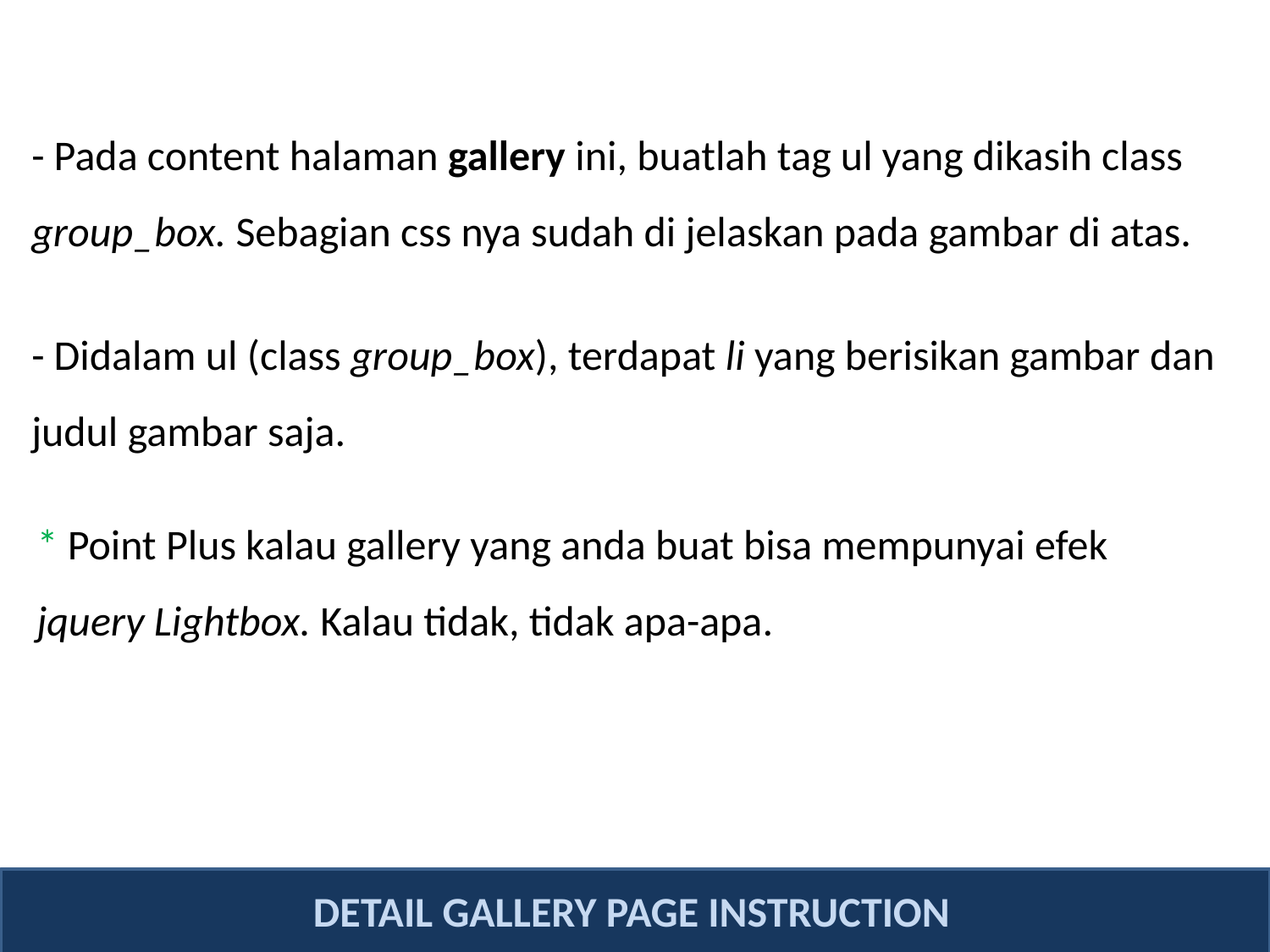

- Pada content halaman gallery ini, buatlah tag ul yang dikasih class group_box. Sebagian css nya sudah di jelaskan pada gambar di atas.
- Didalam ul (class group_box), terdapat li yang berisikan gambar dan judul gambar saja.
* Point Plus kalau gallery yang anda buat bisa mempunyai efek  jquery Lightbox. Kalau tidak, tidak apa-apa.

DETAIL GALLERY PAGE INSTRUCTION